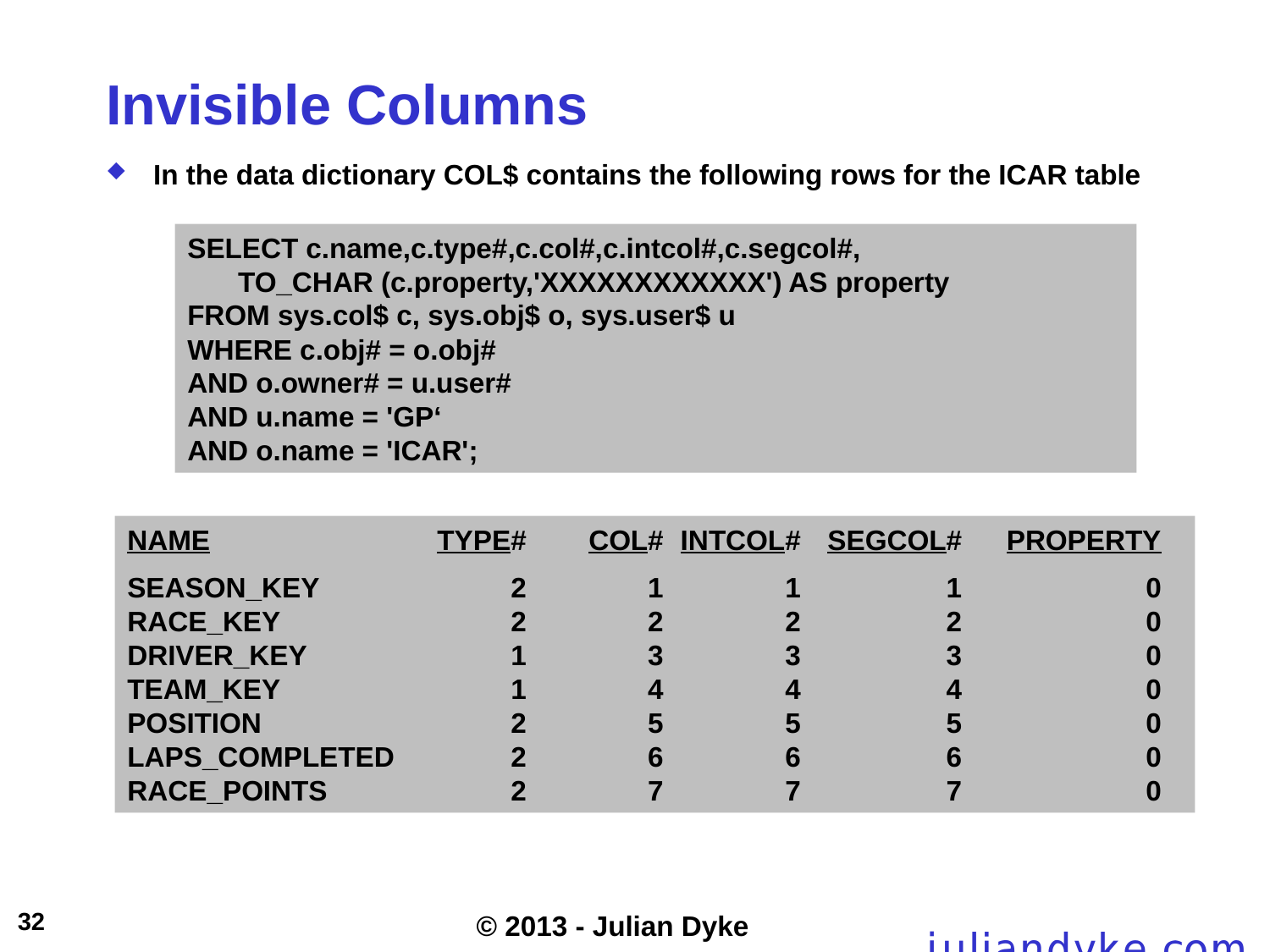

# Invisible Columns
In the data dictionary COL$ contains the following rows for the ICAR table
SELECT c.name,c.type#,c.col#,c.intcol#,c.segcol#,
	TO_CHAR (c.property,'XXXXXXXXXXXX') AS property
FROM sys.col$ c, sys.obj$ o, sys.user$ u
WHERE c.obj# = o.obj#
AND o.owner# = u.user#
AND u.name = 'GP‘
AND o.name = 'ICAR';
NAME	TYPE#	COL#	INTCOL#	SEGCOL#	PROPERTY
SEASON_KEY	2	1	1	1	0
RACE_KEY	2	2	2	2	0
DRIVER_KEY	1	3	3	3	0
TEAM_KEY	1	4	4	4	0
POSITION                      	2	5	5	5	0
LAPS_COMPLETED	2	6	6	6	0
RACE_POINTS                   	2	7	7	7	0